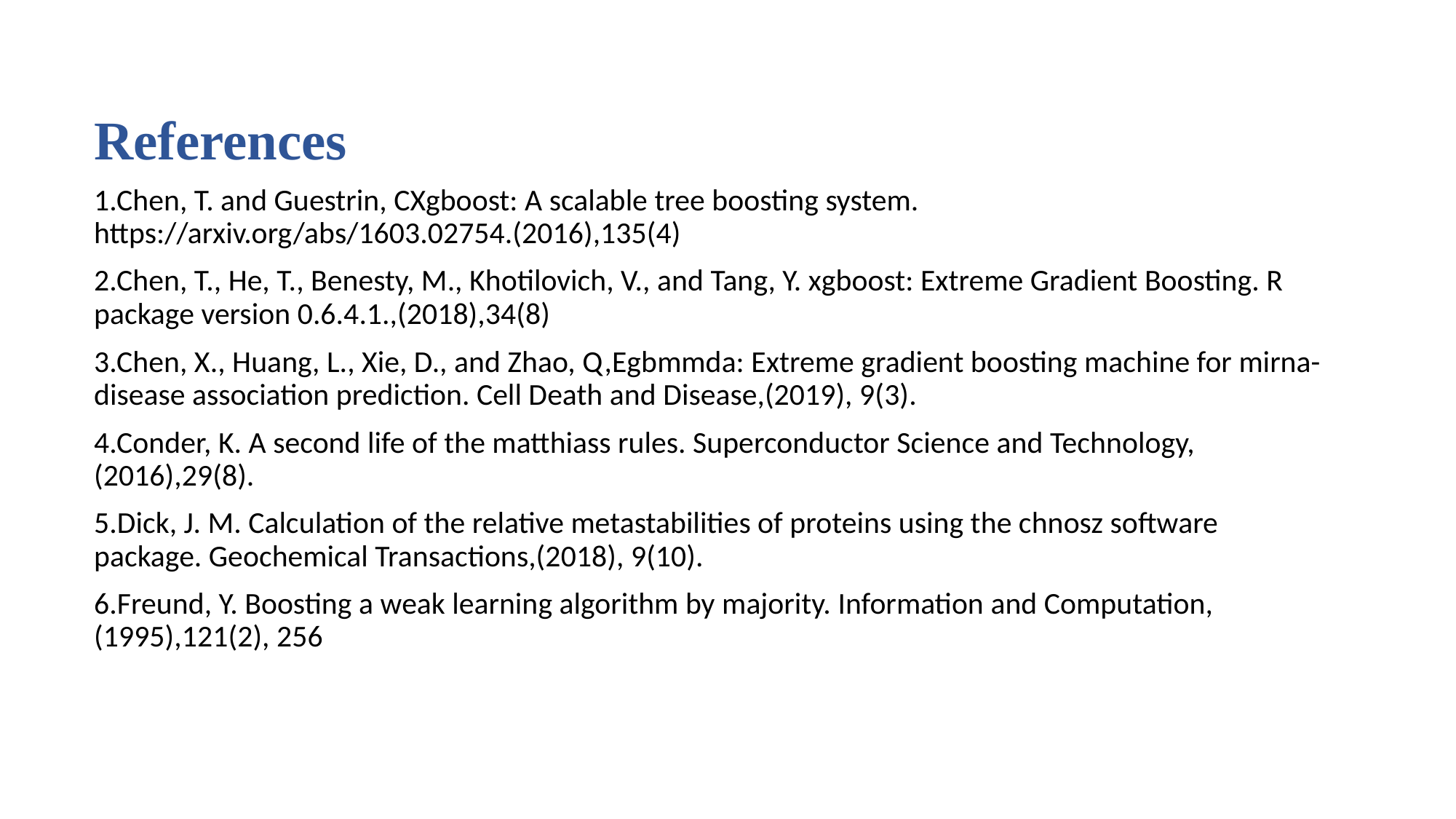

# References
1.Chen, T. and Guestrin, CXgboost: A scalable tree boosting system. https://arxiv.org/abs/1603.02754.(2016),135(4)
2.Chen, T., He, T., Benesty, M., Khotilovich, V., and Tang, Y. xgboost: Extreme Gradient Boosting. R package version 0.6.4.1.,(2018),34(8)
3.Chen, X., Huang, L., Xie, D., and Zhao, Q,Egbmmda: Extreme gradient boosting machine for mirna-disease association prediction. Cell Death and Disease,(2019), 9(3).
4.Conder, K. A second life of the matthiass rules. Superconductor Science and Technology,(2016),29(8).
5.Dick, J. M. Calculation of the relative metastabilities of proteins using the chnosz software package. Geochemical Transactions,(2018), 9(10).
6.Freund, Y. Boosting a weak learning algorithm by majority. Information and Computation,(1995),121(2), 256